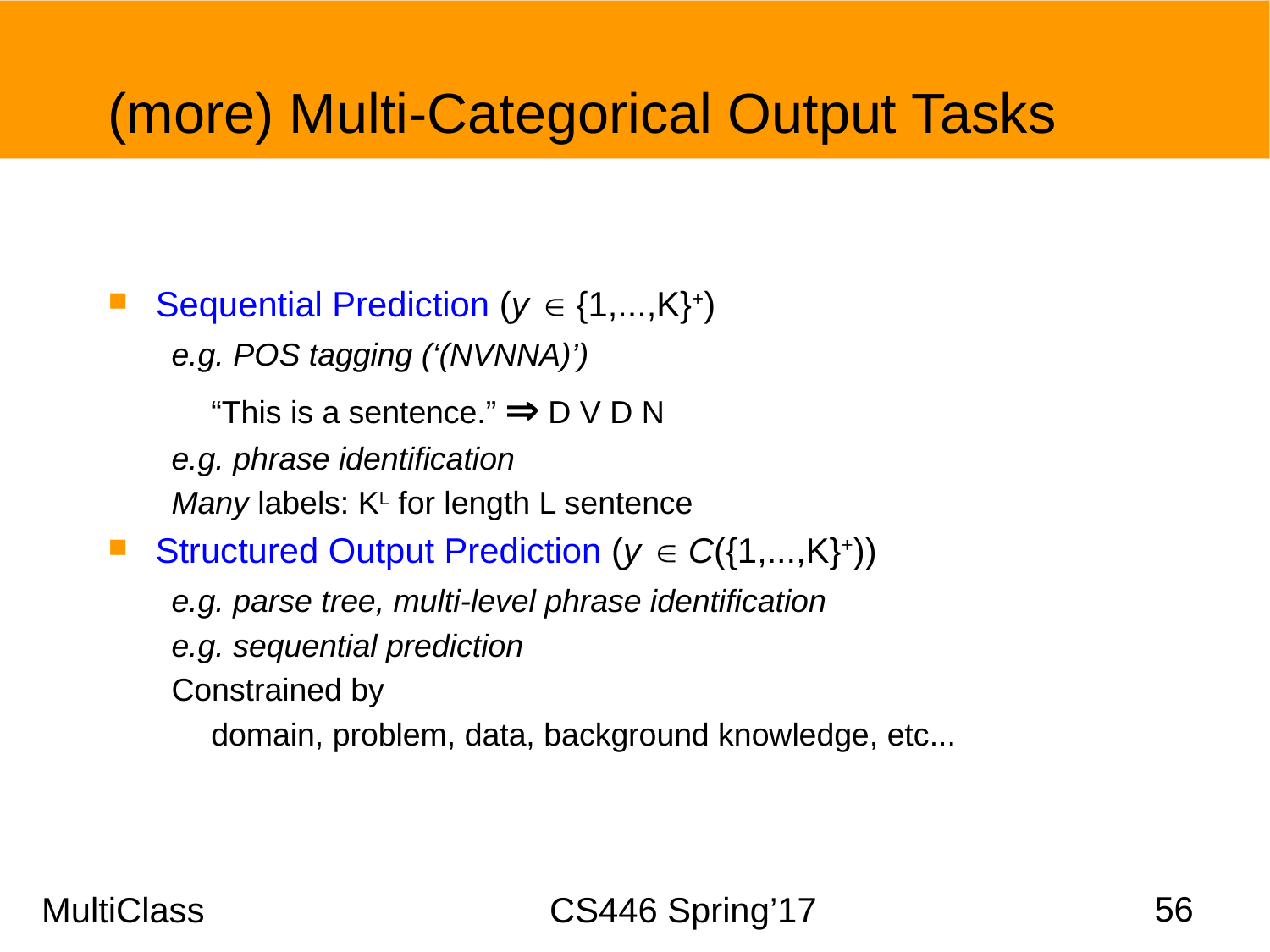

# (more) Multi-Categorical Output Tasks
Sequential Prediction (y  ∈ {1,...,K}+)
e.g. POS tagging (‘(NVNNA)’)
	“This is a sentence.” ⇒ D V D N
e.g. phrase identification
Many labels: KL for length L sentence
Structured Output Prediction (y  ∈ C({1,...,K}+))
e.g. parse tree, multi-level phrase identification
e.g. sequential prediction
Constrained by
	domain, problem, data, background knowledge, etc...